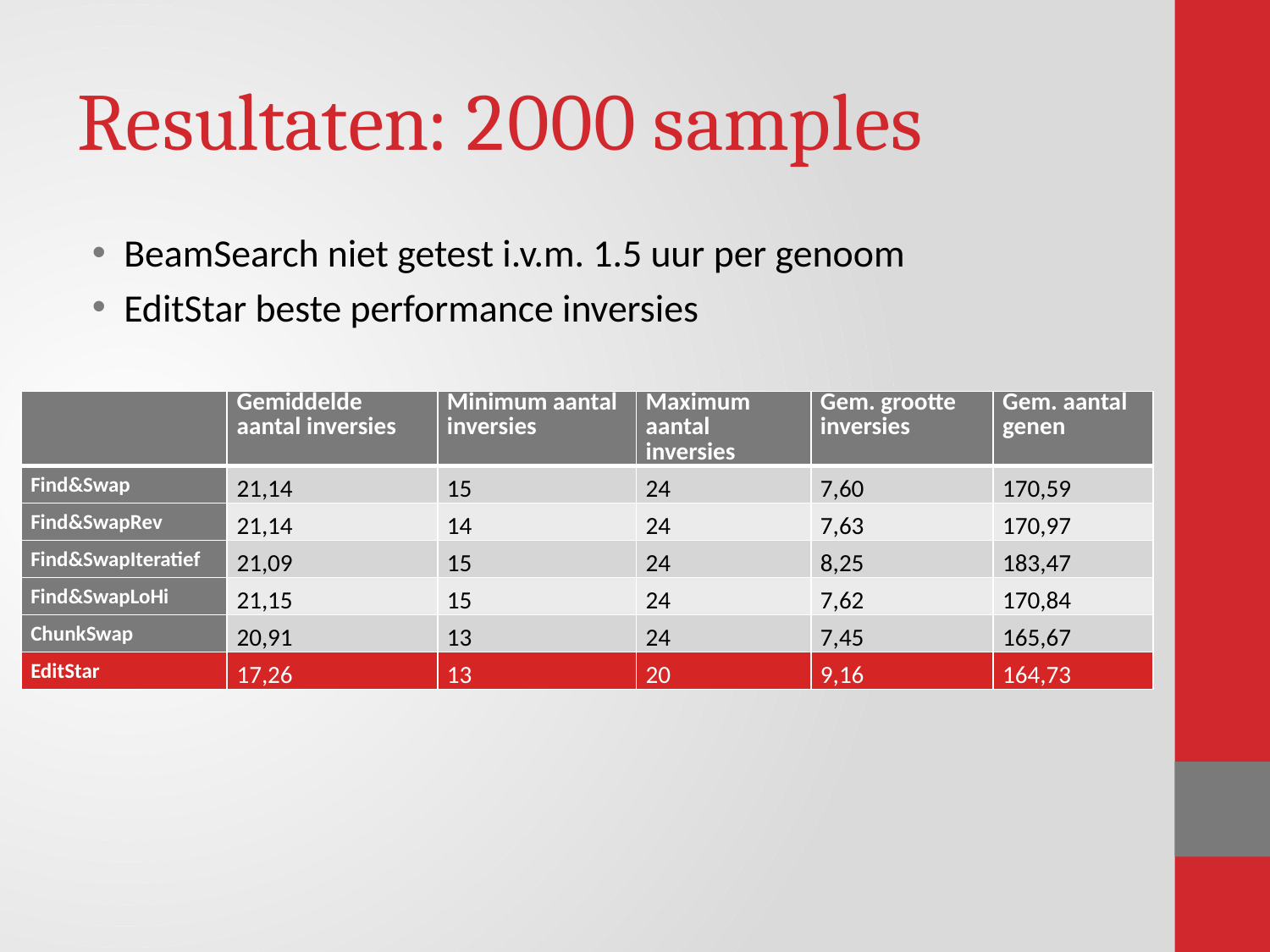

# Resultaten: 2000 samples
BeamSearch niet getest i.v.m. 1.5 uur per genoom
EditStar beste performance inversies

|  | Gemiddelde aantal inversies | Minimum aantal inversies | Maximum aantal inversies | Gem. grootte inversies | Gem. aantal genen |
| --- | --- | --- | --- | --- | --- |
| Find&Swap | 21,14 | 15 | 24 | 7,60 | 170,59 |
| Find&SwapRev | 21,14 | 14 | 24 | 7,63 | 170,97 |
| Find&SwapIteratief | 21,09 | 15 | 24 | 8,25 | 183,47 |
| Find&SwapLoHi | 21,15 | 15 | 24 | 7,62 | 170,84 |
| ChunkSwap | 20,91 | 13 | 24 | 7,45 | 165,67 |
| EditStar | 17,26 | 13 | 20 | 9,16 | 164,73 |